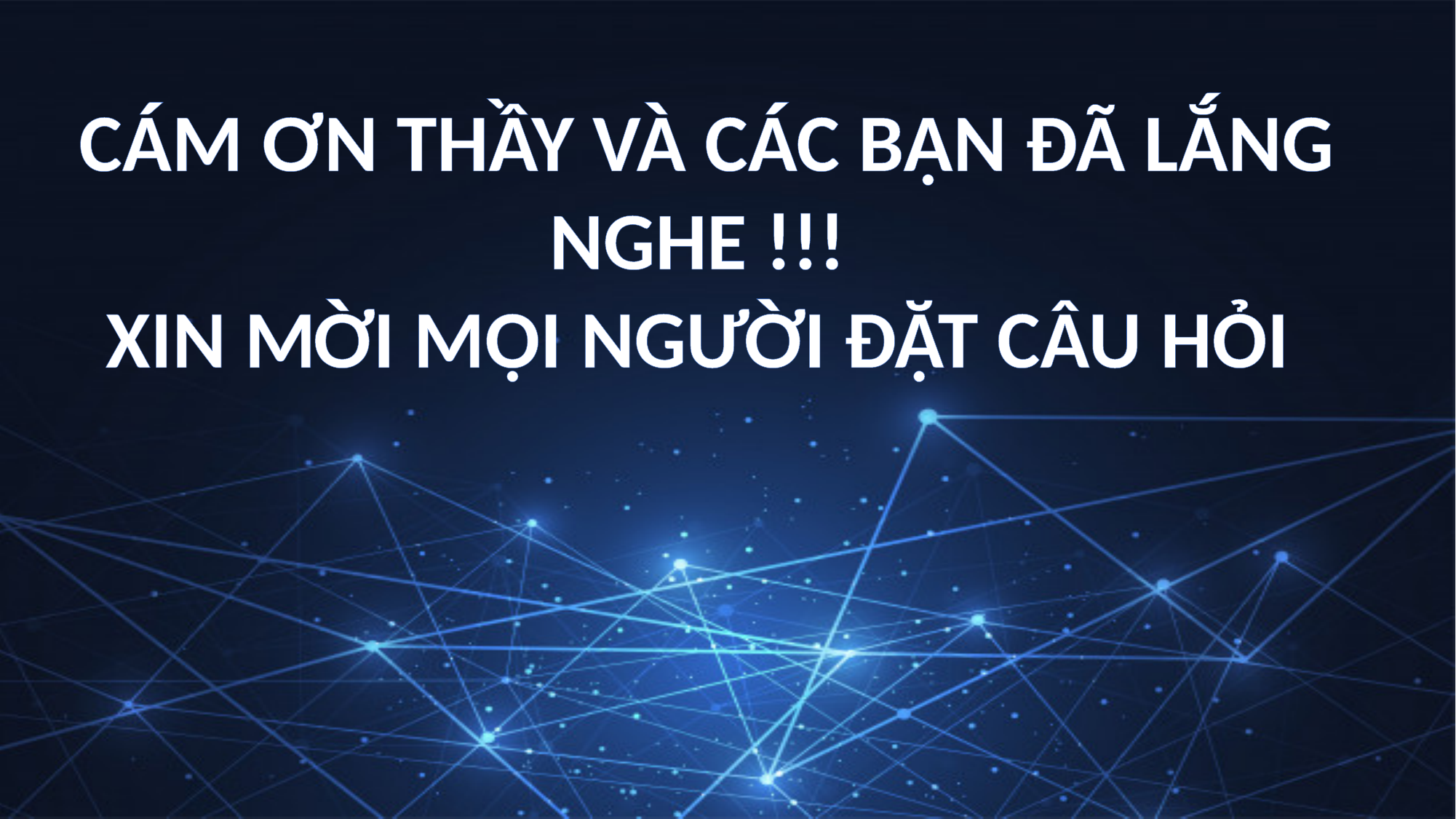

CÁM ƠN THẦY VÀ CÁC BẠN ĐÃ LẮNG NGHE !!!
XIN MỜI MỌI NGƯỜI ĐẶT CÂU HỎI